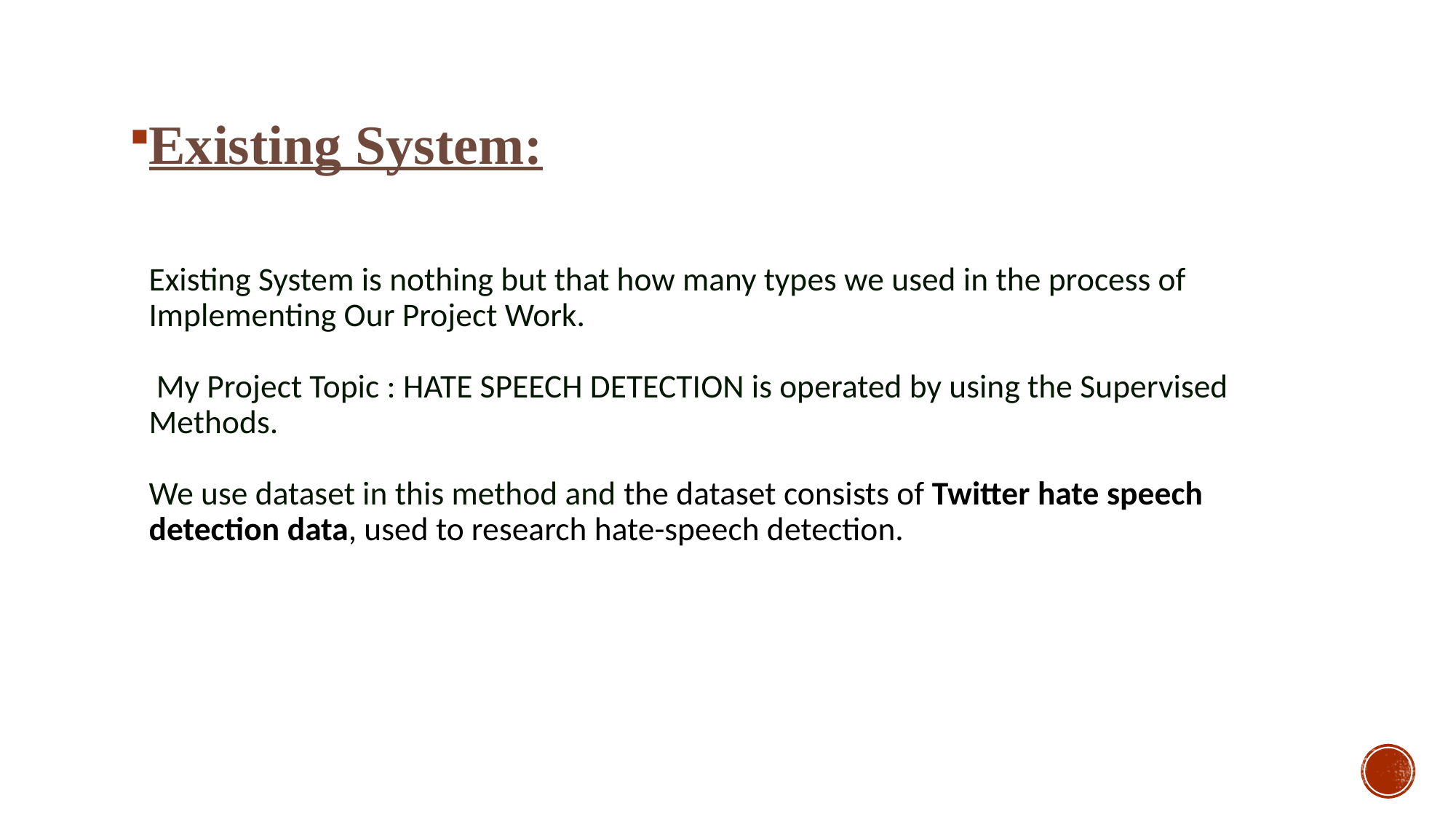

Existing System:
Existing System is nothing but that how many types we used in the process of Implementing Our Project Work.
 My Project Topic : HATE SPEECH DETECTION is operated by using the Supervised Methods.
We use dataset in this method and the dataset consists of Twitter hate speech detection data, used to research hate-speech detection.